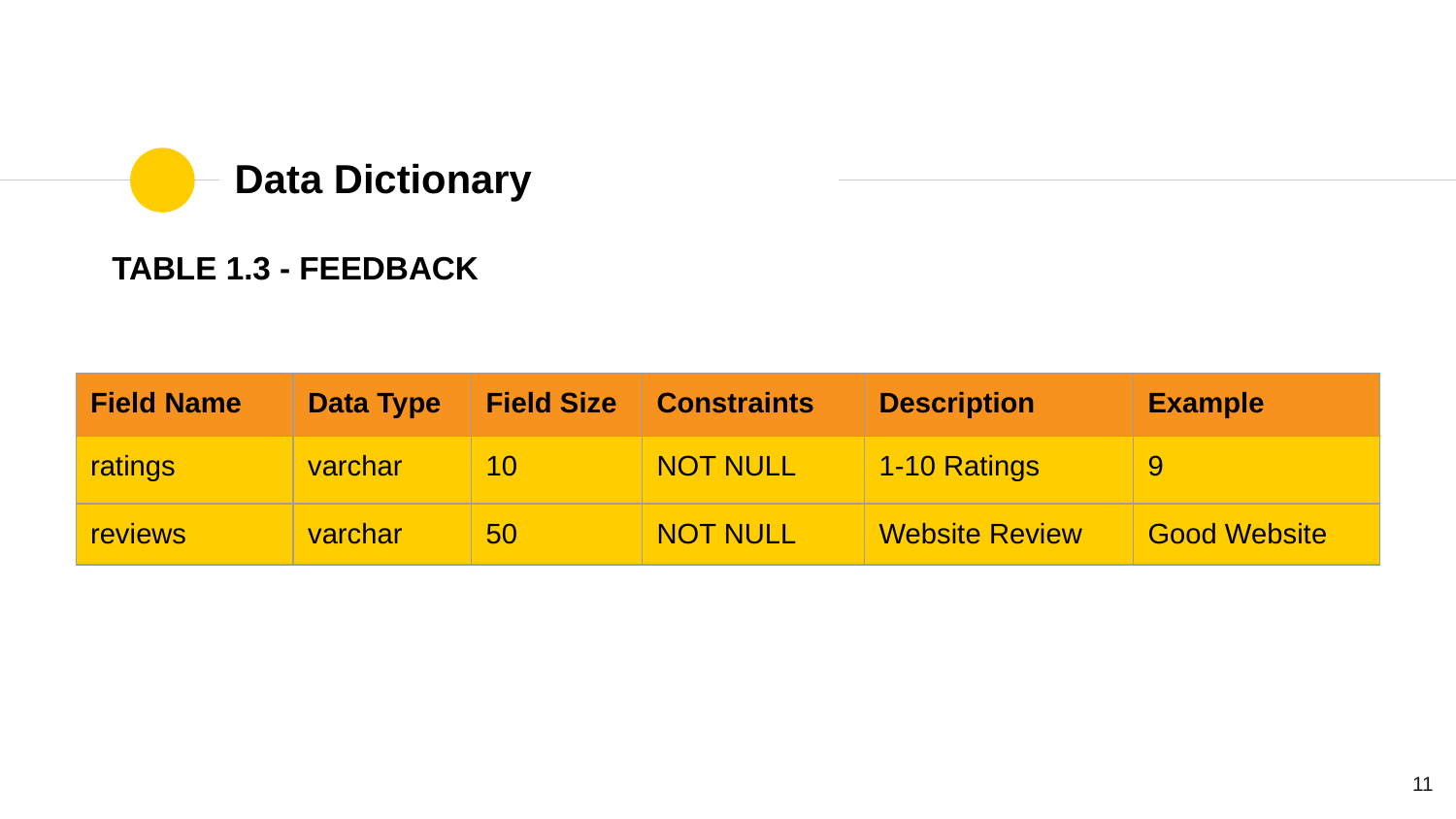

# Data Dictionary
TABLE 1.3 - FEEDBACK
| Field Name | Data Type | Field Size | Constraints | Description | Example |
| --- | --- | --- | --- | --- | --- |
| ratings | varchar | 10 | NOT NULL | 1-10 Ratings | 9 |
| reviews | varchar | 50 | NOT NULL | Website Review | Good Website |
11